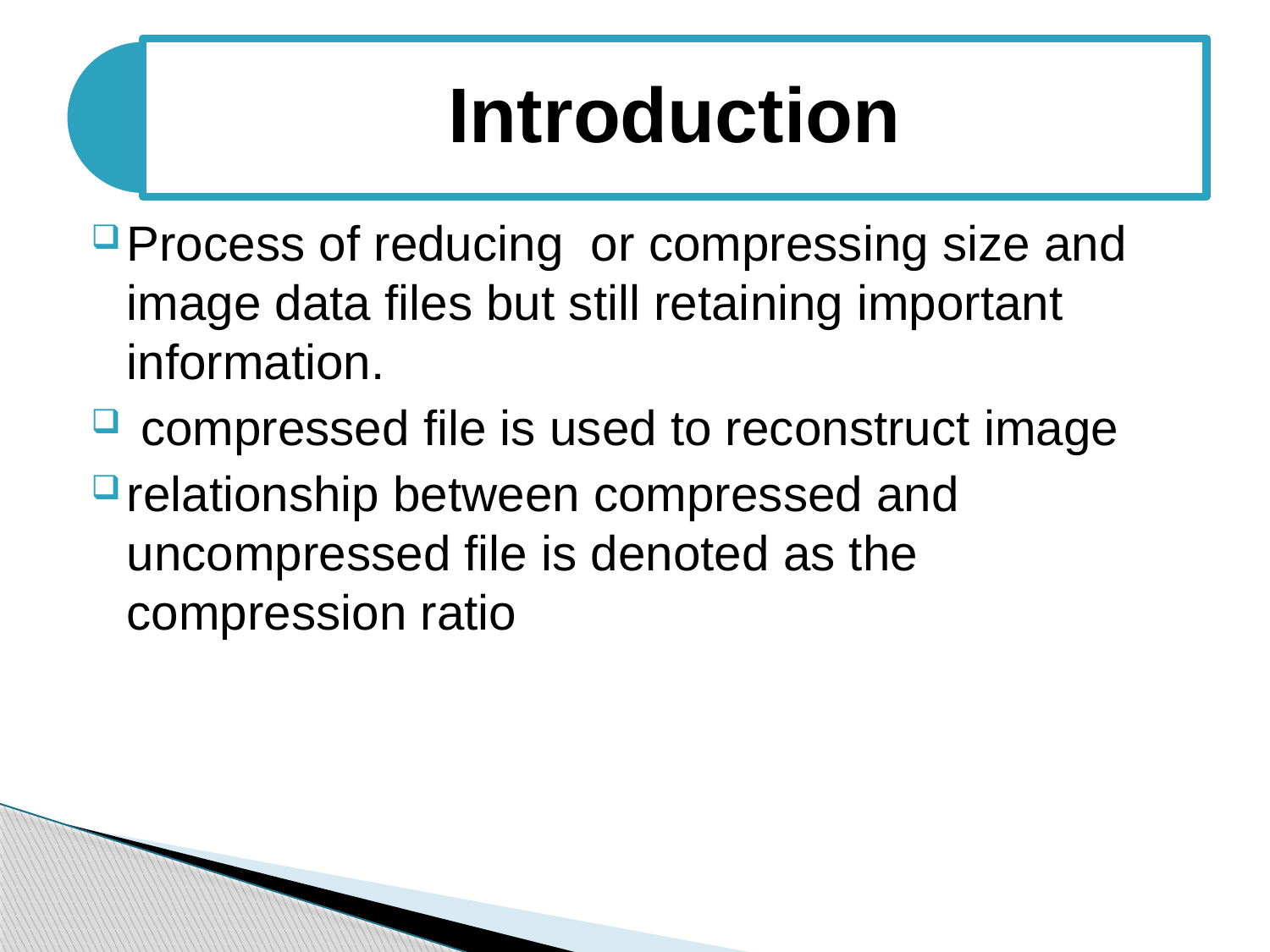

Introduction
Process of reducing  or compressing size and image data files but still retaining important information.
 compressed file is used to reconstruct image
relationship between compressed and uncompressed file is denoted as the compression ratio